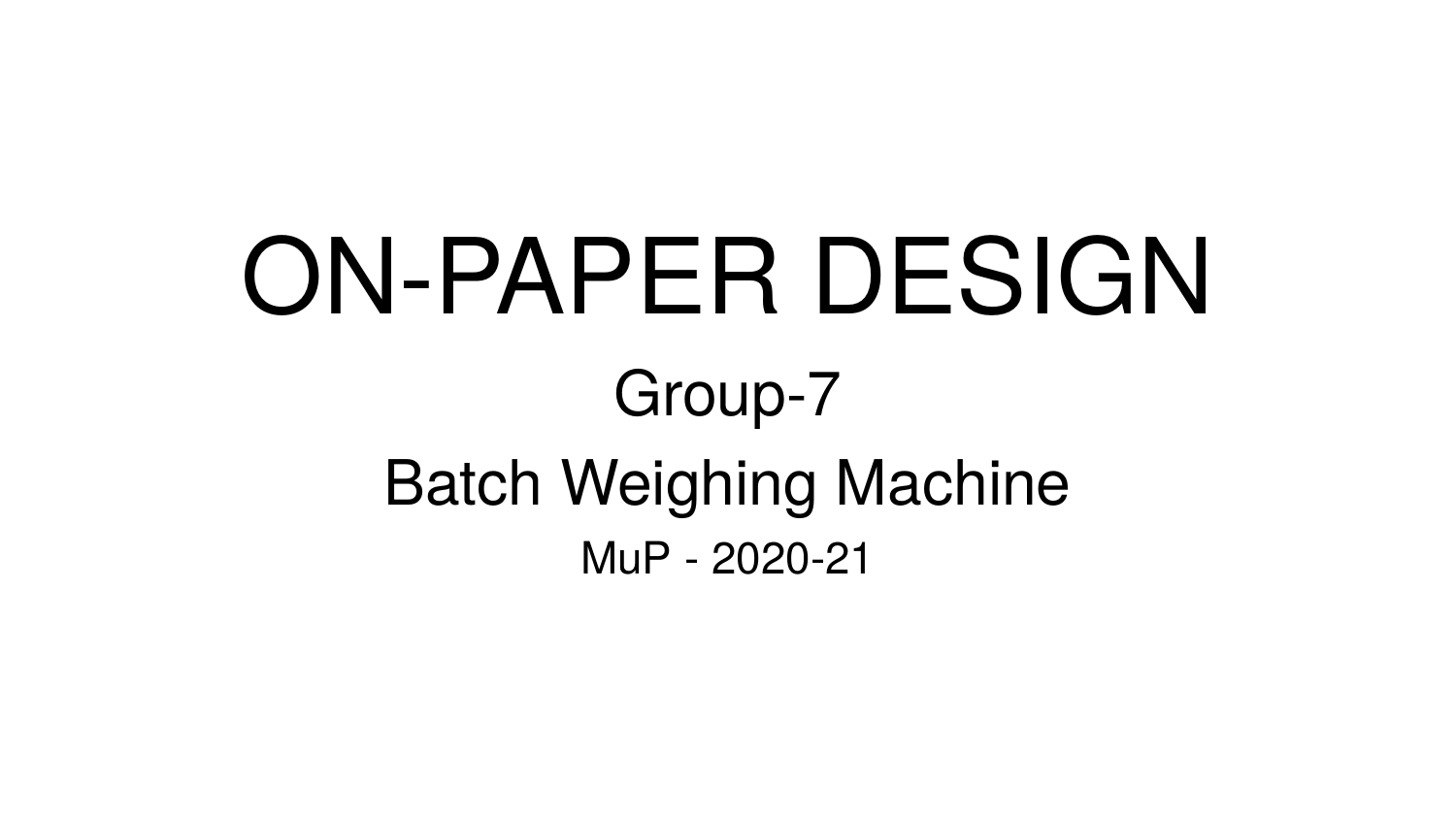

# ON-PAPER DESIGN
Group-7
Batch Weighing Machine
MuP - 2020-21